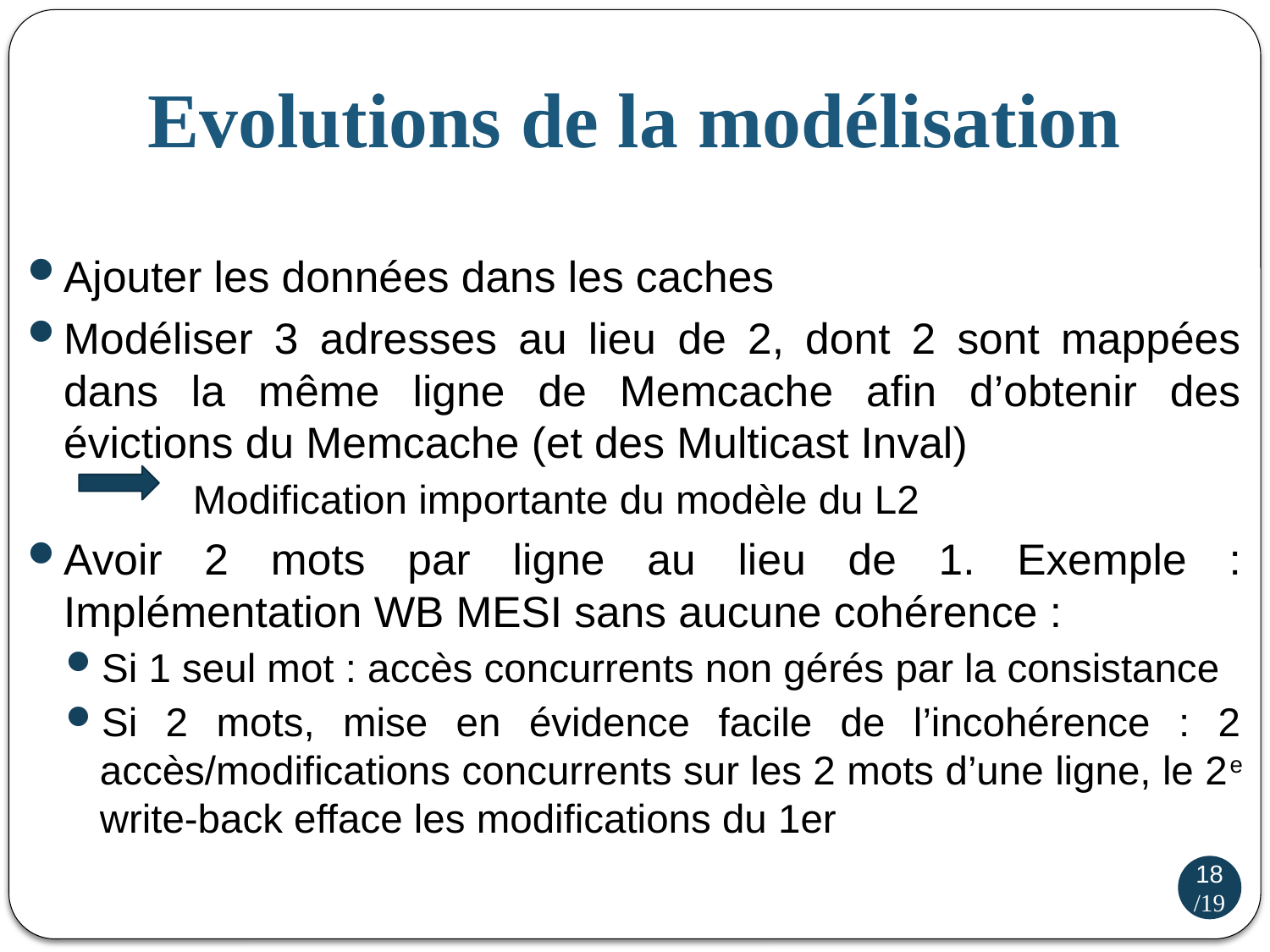

# Evolutions de la modélisation
Ajouter les données dans les caches
Modéliser 3 adresses au lieu de 2, dont 2 sont mappées dans la même ligne de Memcache afin d’obtenir des évictions du Memcache (et des Multicast Inval)
           Modification importante du modèle du L2
Avoir 2 mots par ligne au lieu de 1. Exemple : Implémentation WB MESI sans aucune cohérence :
Si 1 seul mot : accès concurrents non gérés par la consistance
Si 2 mots, mise en évidence facile de l’incohérence : 2 accès/modifications concurrents sur les 2 mots d’une ligne, le 2e write-back efface les modifications du 1er

18/19